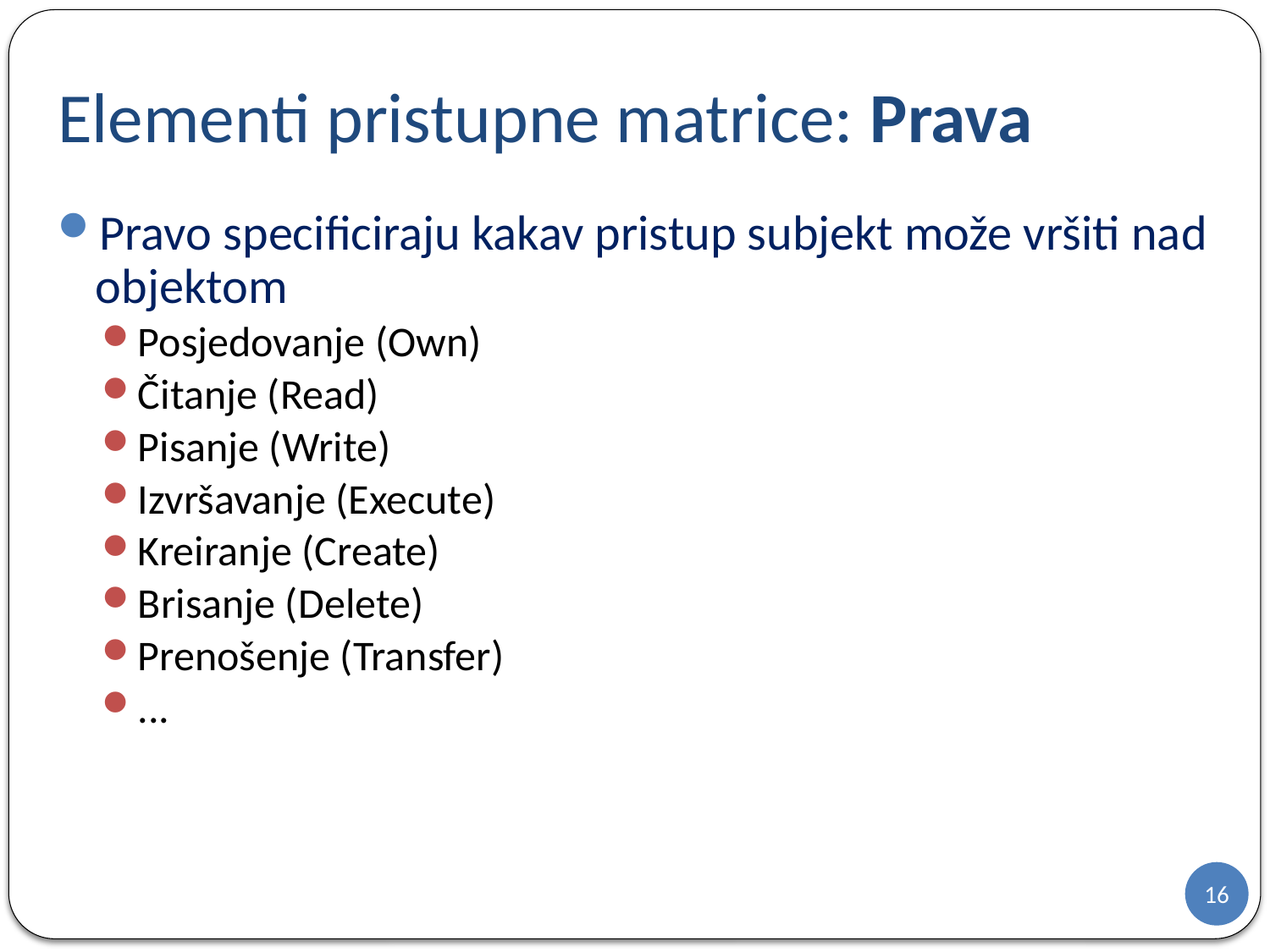

# Elementi pristupne matrice: Prava
Pravo specificiraju kakav pristup subjekt može vršiti nad objektom
Posjedovanje (Own)
Čitanje (Read)
Pisanje (Write)
Izvršavanje (Execute)
Kreiranje (Create)
Brisanje (Delete)
Prenošenje (Transfer)
...
16